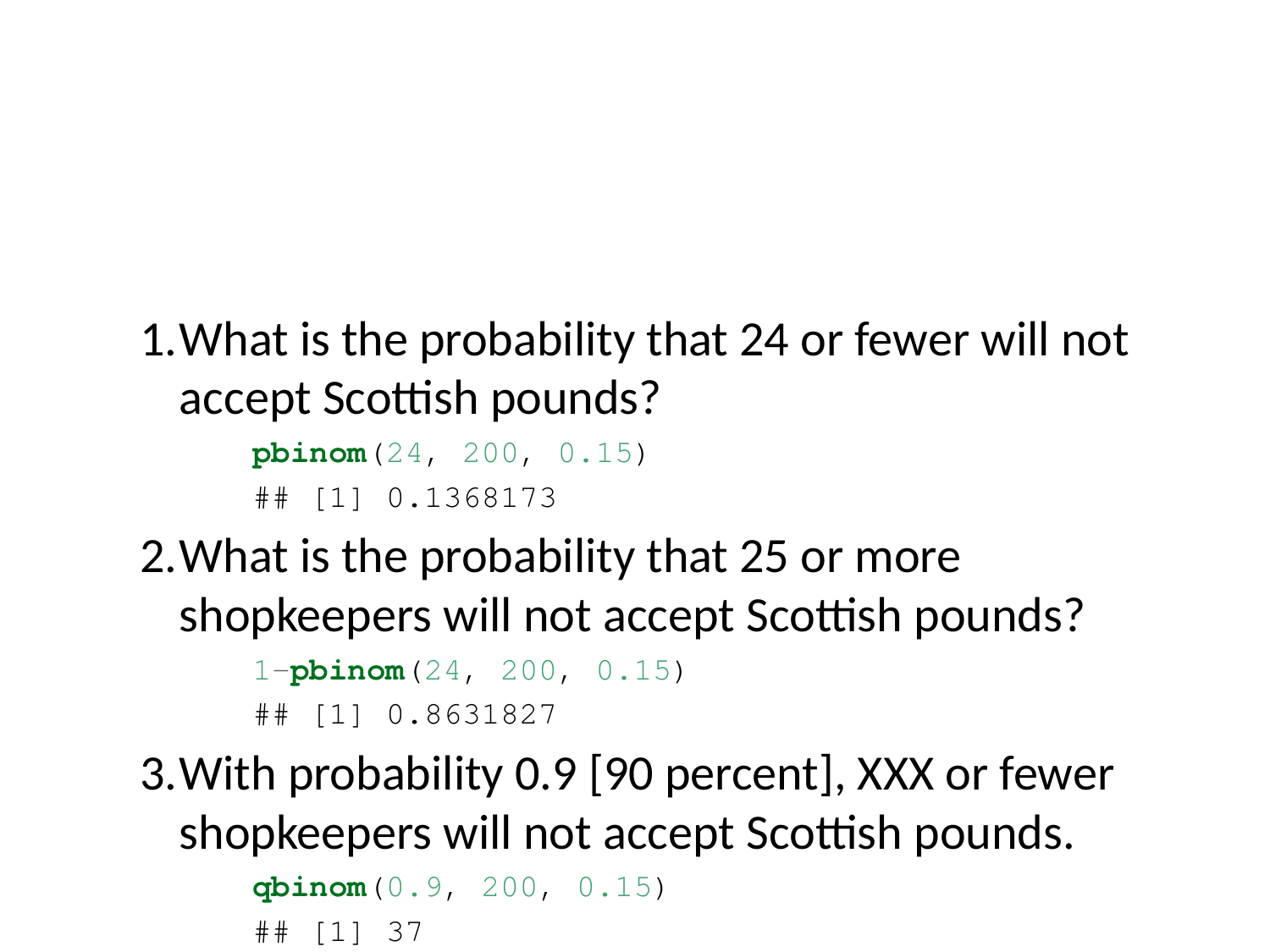

What is the probability that 24 or fewer will not accept Scottish pounds?
pbinom(24, 200, 0.15)
## [1] 0.1368173
What is the probability that 25 or more shopkeepers will not accept Scottish pounds?
1-pbinom(24, 200, 0.15)
## [1] 0.8631827
With probability 0.9 [90 percent], XXX or fewer shopkeepers will not accept Scottish pounds.
qbinom(0.9, 200, 0.15)
## [1] 37
[Geometric] Plot 1000 random draws of “How many vendors until one refuses my Scottish pounds?”
hist(rgeom(1000, 0.15), breaks=30)